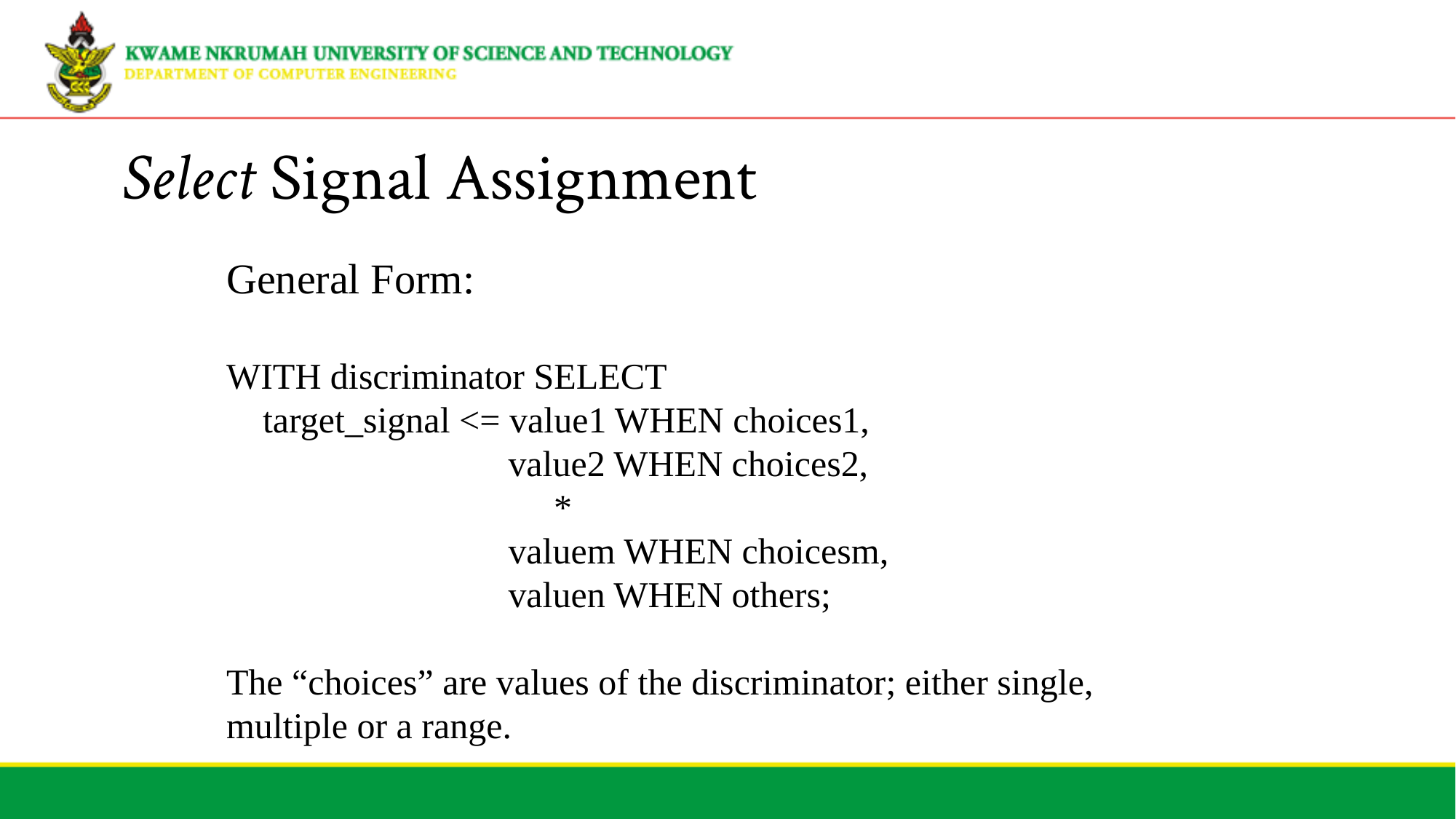

# Select Signal Assignment
General Form:

WITH discriminator SELECT
    target_signal <= value1 WHEN choices1,
                               value2 WHEN choices2,
			*
                               valuem WHEN choicesm,
                               valuen WHEN others;

The “choices” are values of the discriminator; either single, multiple or a range.